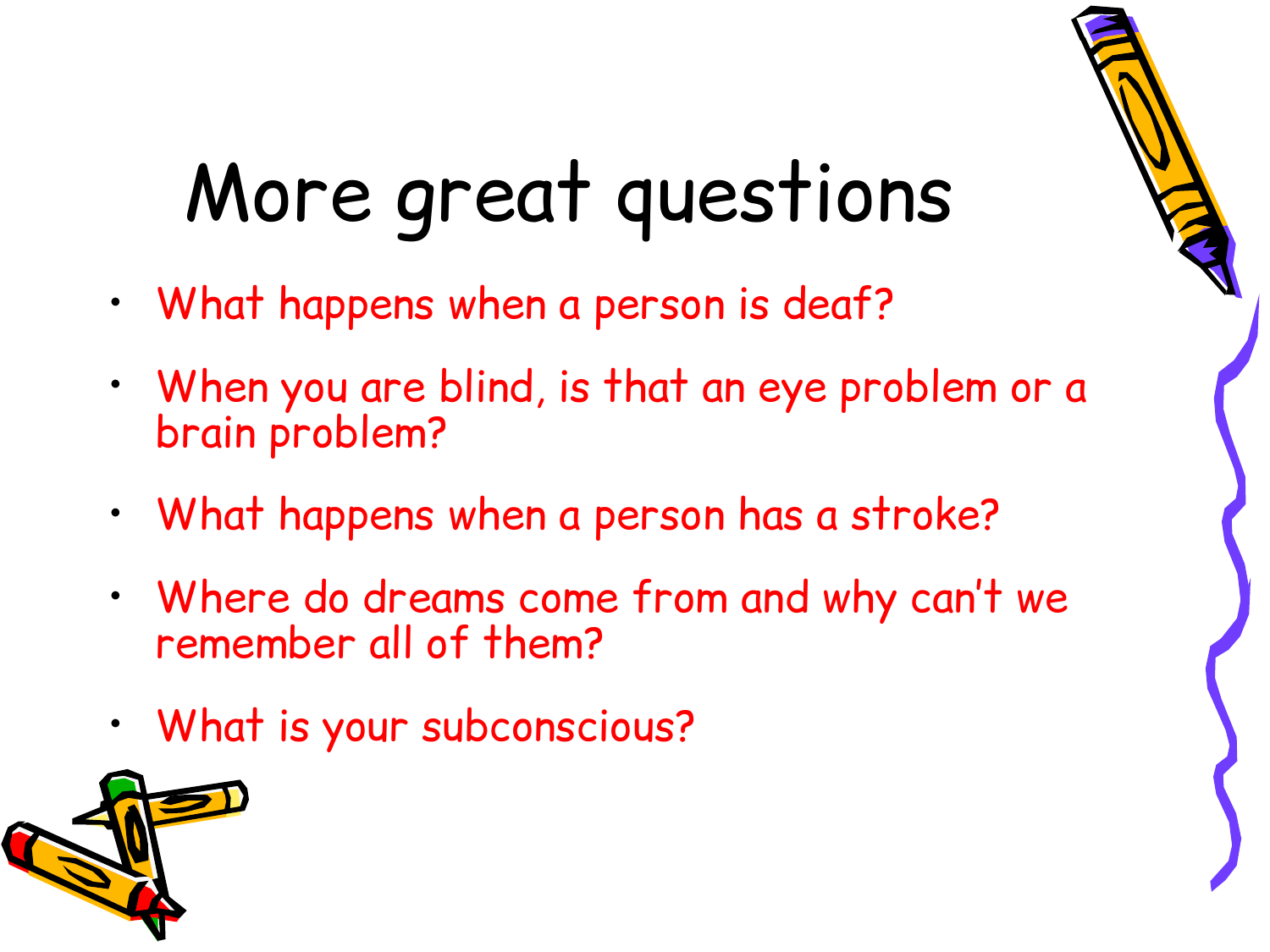

# More great questions

What happens when a person is deaf?
When you are blind, is that an eye problem or a brain problem?
What happens when a person has a stroke?
Where do dreams come from and why can’t we remember all of them?
What is your subconscious?